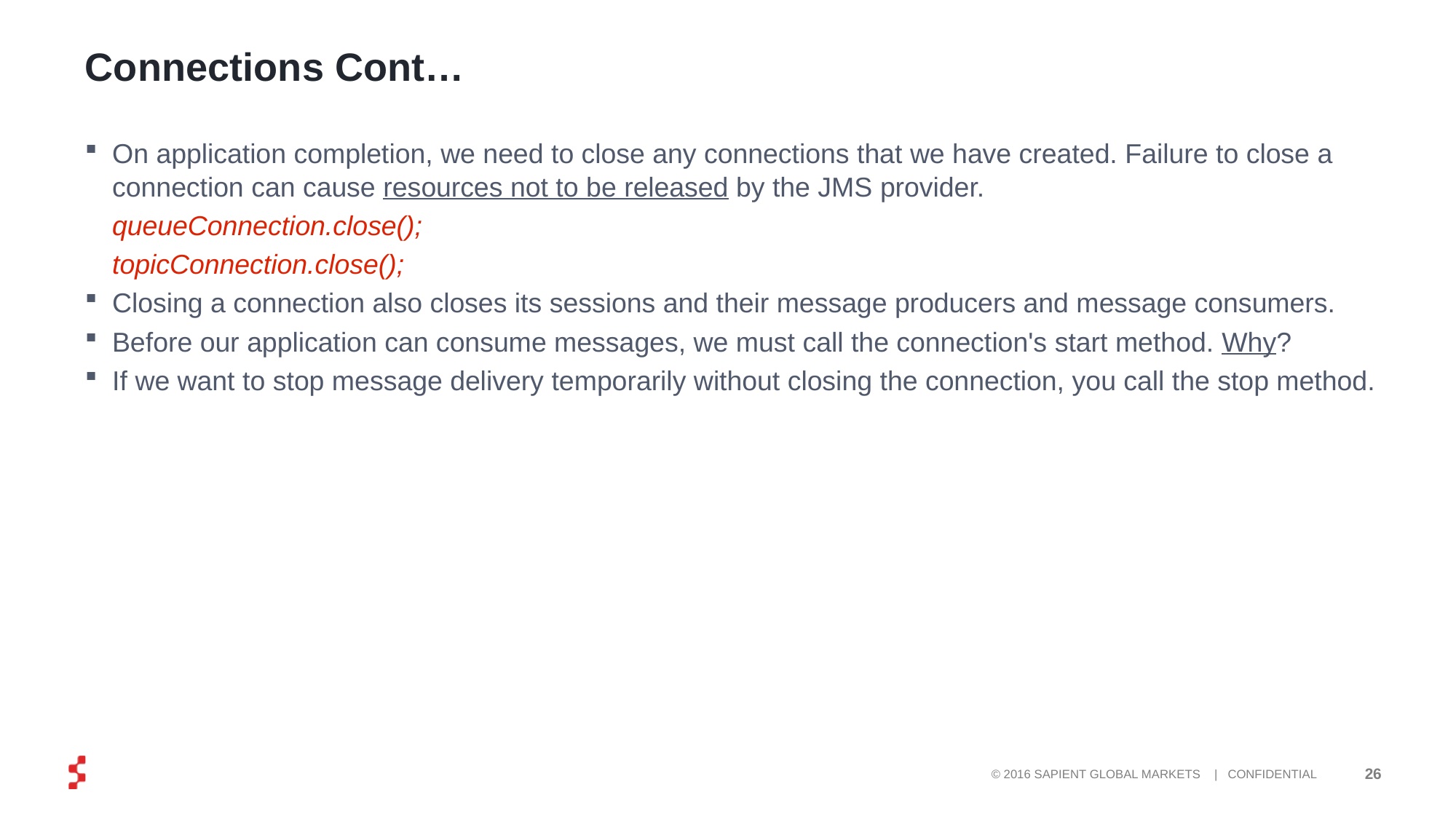

# Connections Cont…
On application completion, we need to close any connections that we have created. Failure to close a connection can cause resources not to be released by the JMS provider.
	queueConnection.close();
	topicConnection.close();
Closing a connection also closes its sessions and their message producers and message consumers.
Before our application can consume messages, we must call the connection's start method. Why?
If we want to stop message delivery temporarily without closing the connection, you call the stop method.